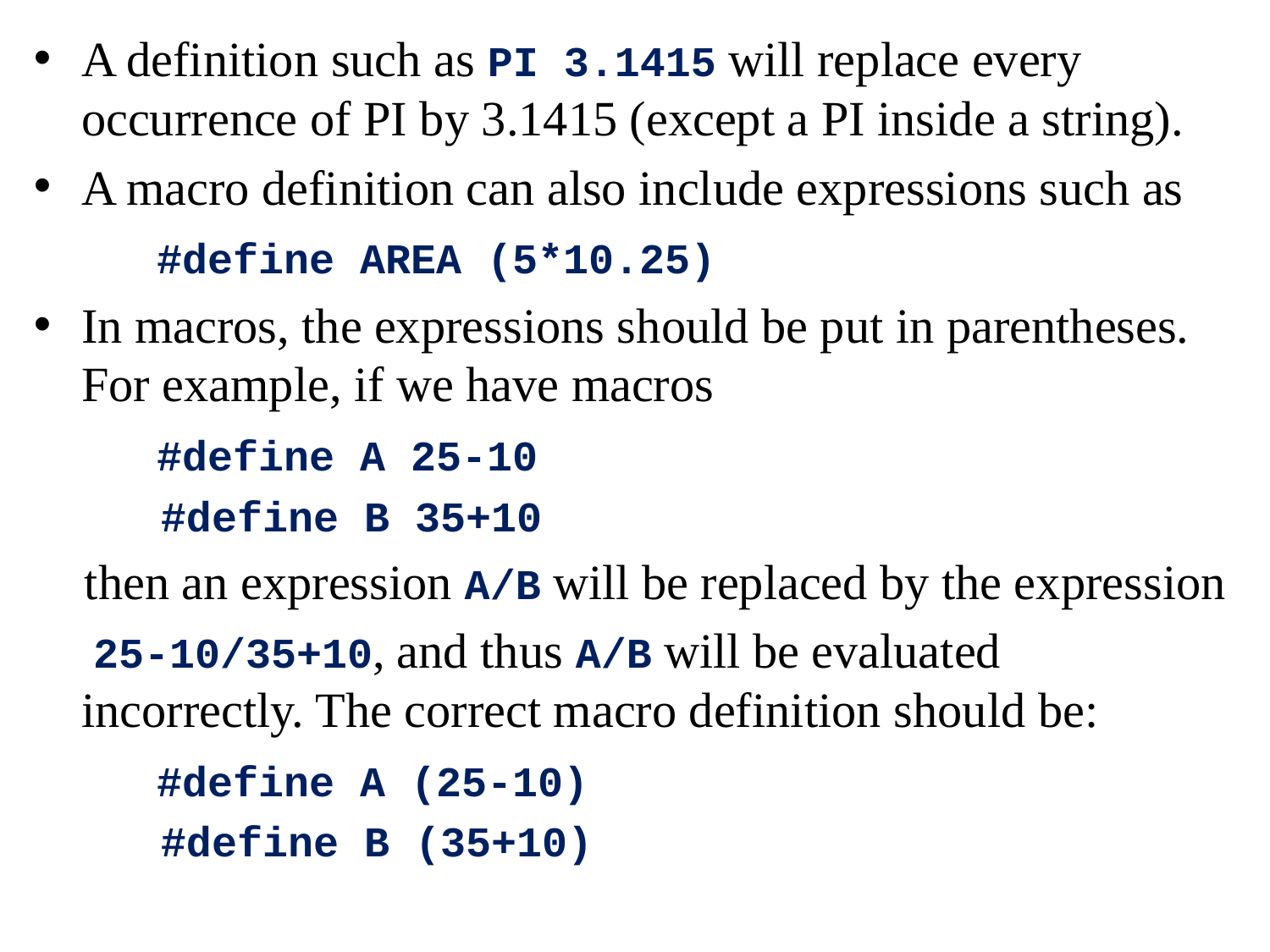

A definition such as PI 3.1415 will replace every  occurrence of PI by 3.1415 (except a PI inside a string).
A macro definition can also include expressions such as
          #define AREA (5*10.25)
In macros, the expressions should be put in parentheses. For example, if we have macros
          #define A 25-10
     #define B 35+10
  then an expression A/B will be replaced by the expression
  25-10/35+10, and thus A/B will be evaluated incorrectly. The correct macro definition should be:
          #define A (25-10)
     #define B (35+10)